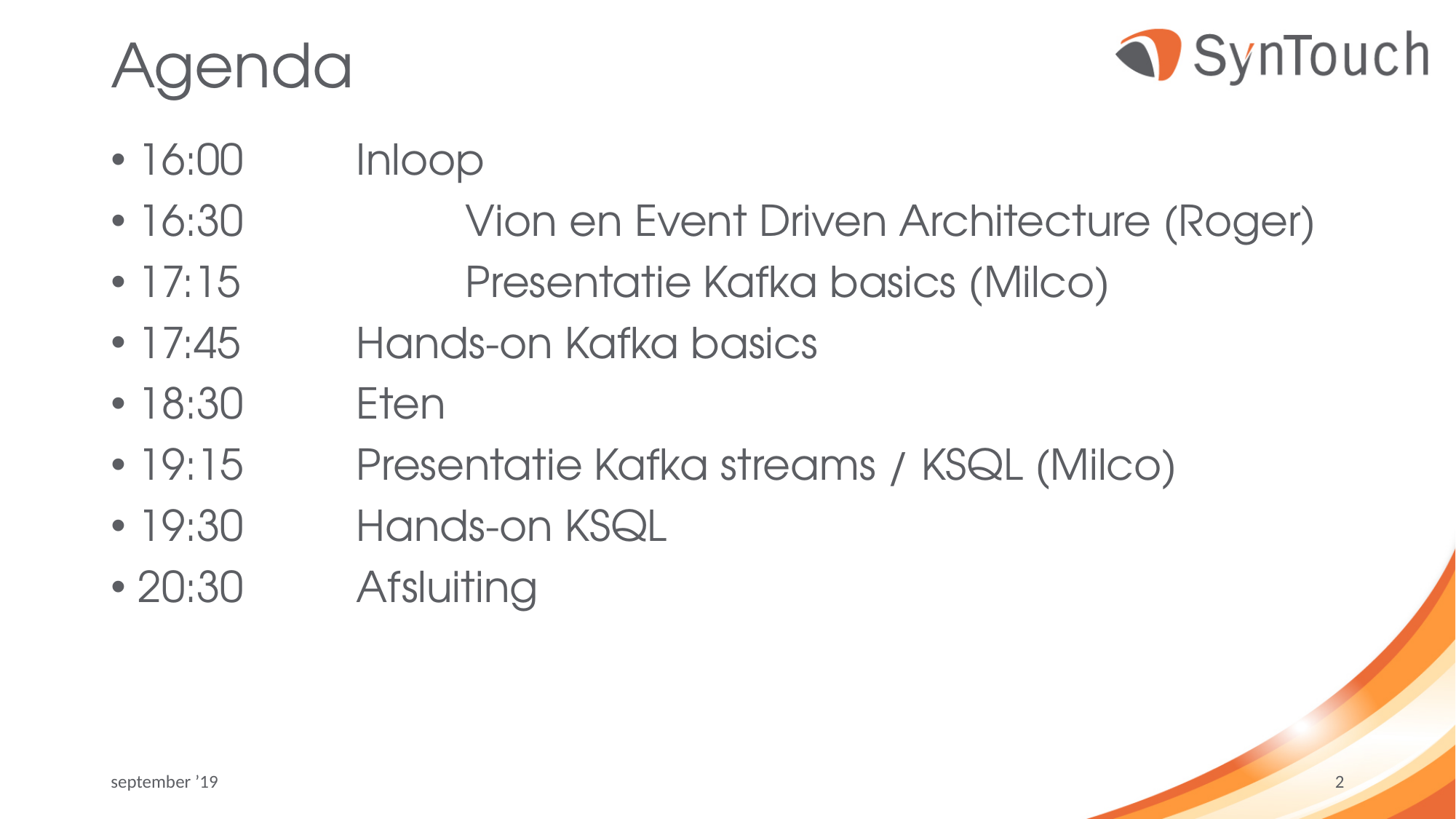

# Agenda
16:00		Inloop
16:30   		Vion en Event Driven Architecture (Roger)
17:15 		Presentatie Kafka basics (Milco)
17:45		Hands-on Kafka basics
18:30		Eten
19:15		Presentatie Kafka streams / KSQL (Milco)
19:30		Hands-on KSQL
20:30		Afsluiting
september ’19
2